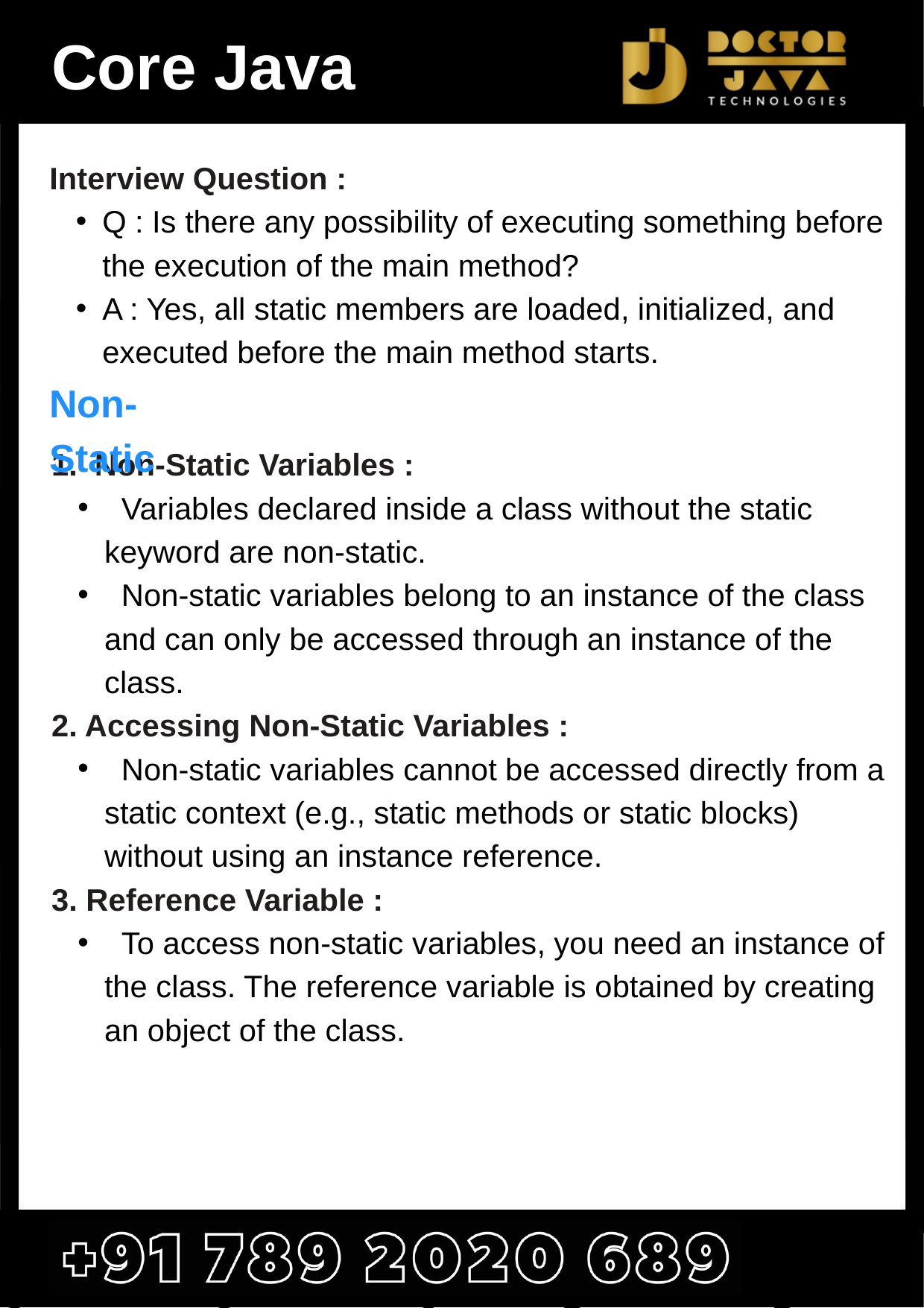

Core Java

Interview Question :
Q : Is there any possibility of executing something before the execution of the main method?
A : Yes, all static members are loaded, initialized, and executed before the main method starts.
Non-Static

1.  Non-Static Variables :
  Variables declared inside a class without the static keyword are non-static.
  Non-static variables belong to an instance of the class and can only be accessed through an instance of the class.
2. Accessing Non-Static Variables :
  Non-static variables cannot be accessed directly from a static context (e.g., static methods or static blocks) without using an instance reference.
3. Reference Variable :
  To access non-static variables, you need an instance of the class. The reference variable is obtained by creating an object of the class.